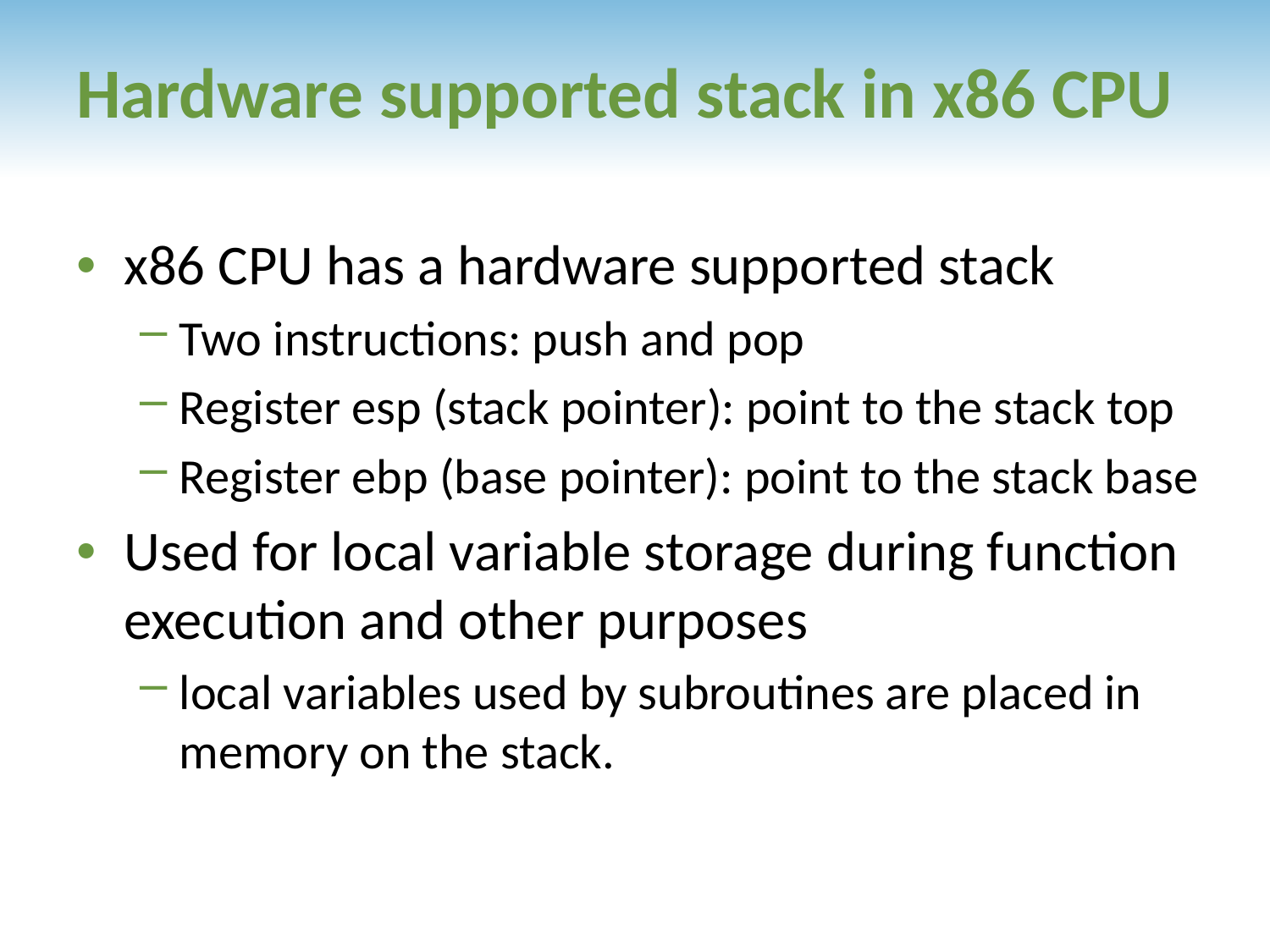

# Hardware supported stack in x86 CPU
x86 CPU has a hardware supported stack
Two instructions: push and pop
Register esp (stack pointer): point to the stack top
Register ebp (base pointer): point to the stack base
Used for local variable storage during function execution and other purposes
local variables used by subroutines are placed in memory on the stack.